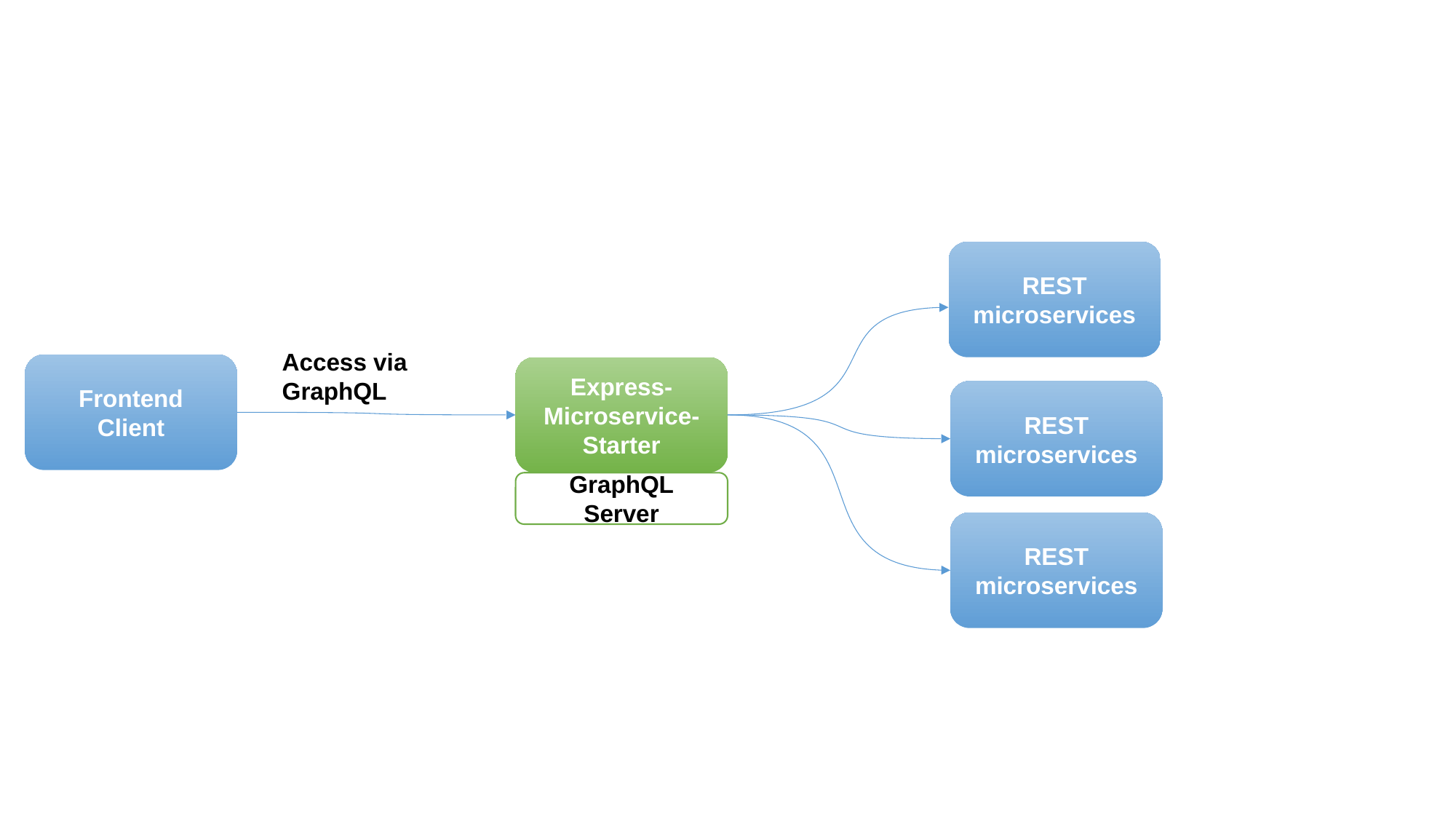

REST microservices
Access via GraphQL
Frontend
Client
Express-Microservice-Starter
REST microservices
GraphQL Server
REST microservices